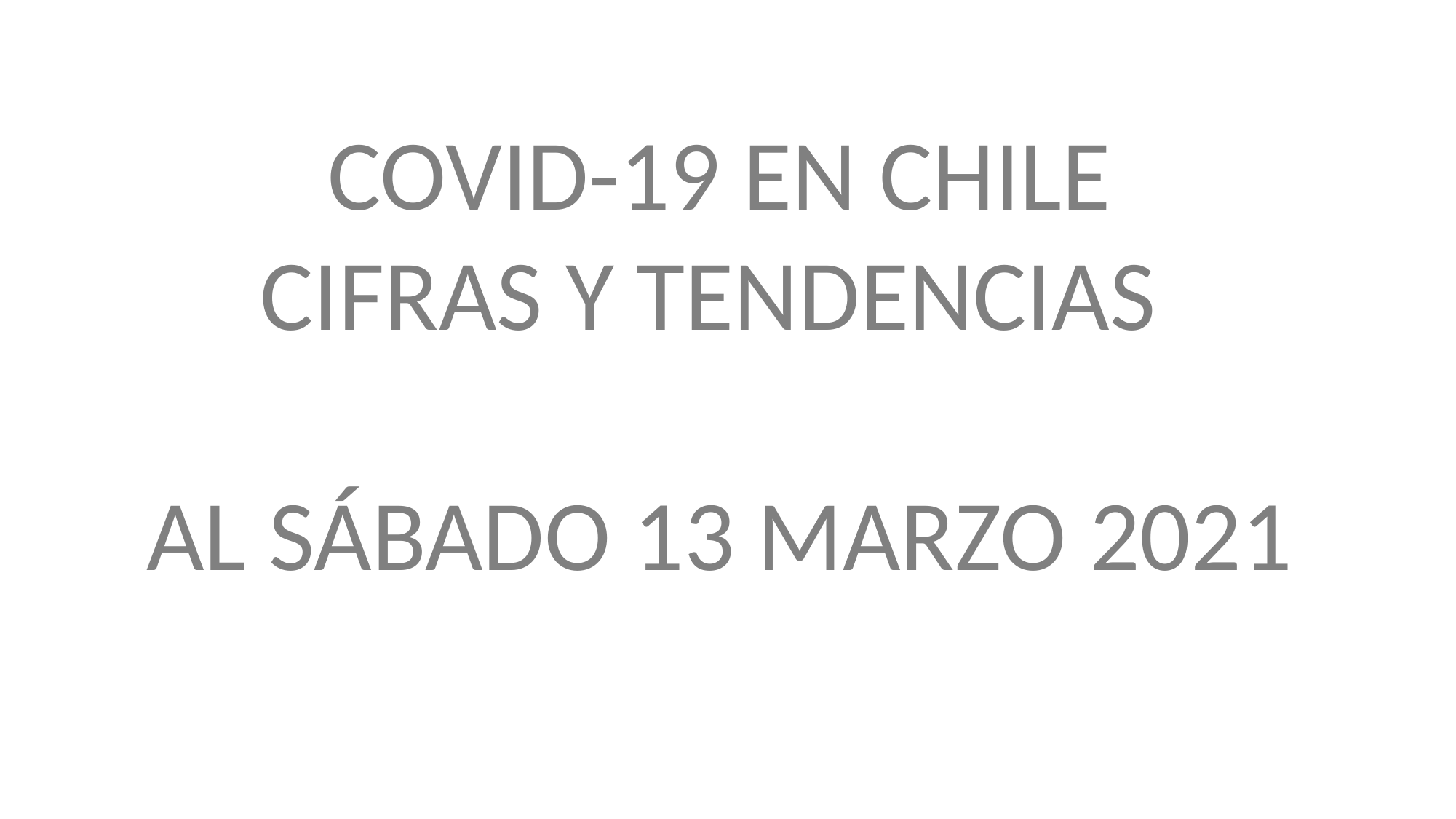

COVID-19 EN CHILE
CIFRAS Y TENDENCIAS

AL SÁBADO 13 MARZO 2021